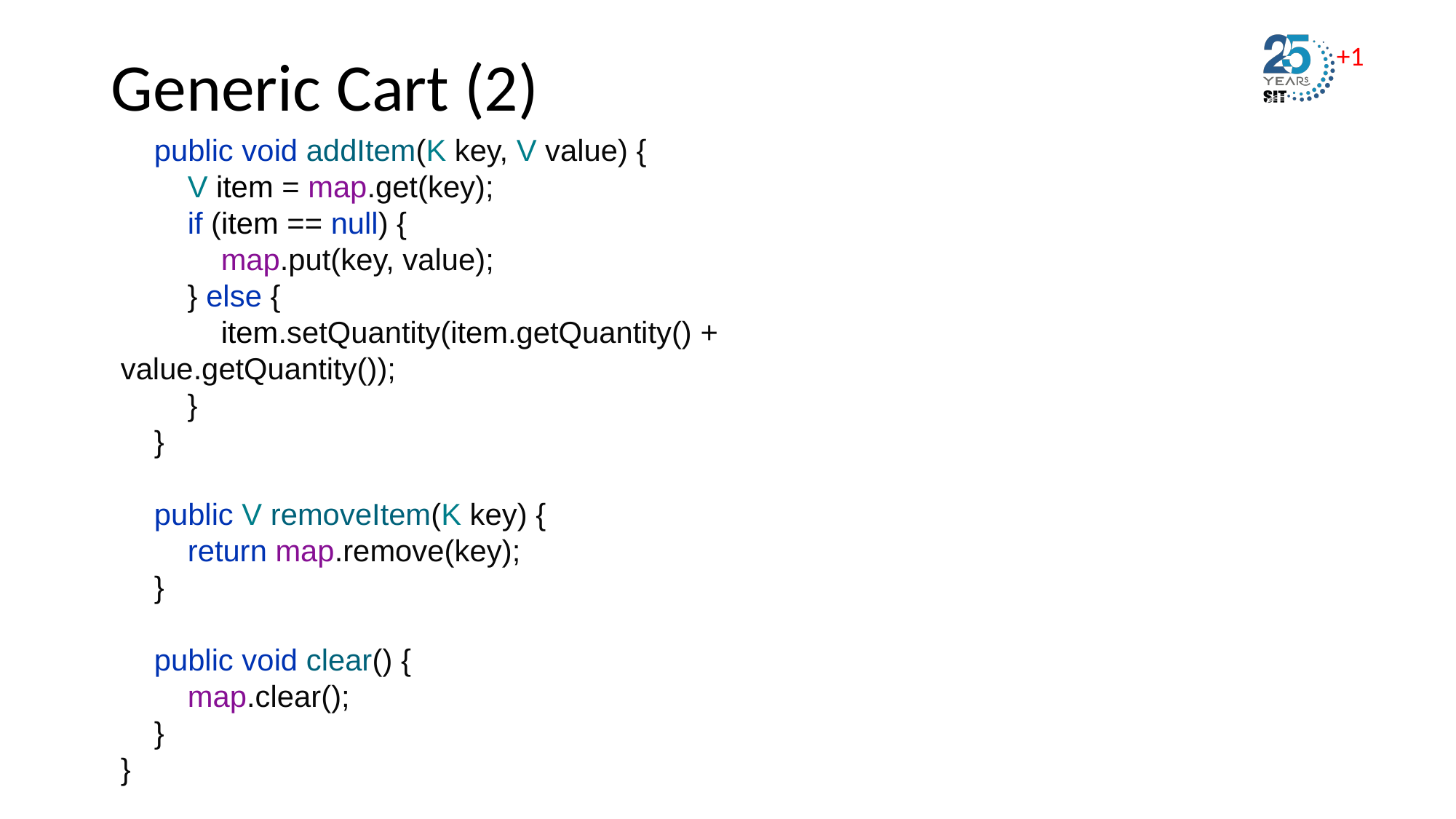

# Generic Cart (2)
    public void addItem(K key, V value) {
        V item = map.get(key);
        if (item == null) {
            map.put(key, value);
        } else {
            item.setQuantity(item.getQuantity() + value.getQuantity());
        }
    }
    public V removeItem(K key) {
        return map.remove(key);
    }
    public void clear() {
        map.clear();
    }
}